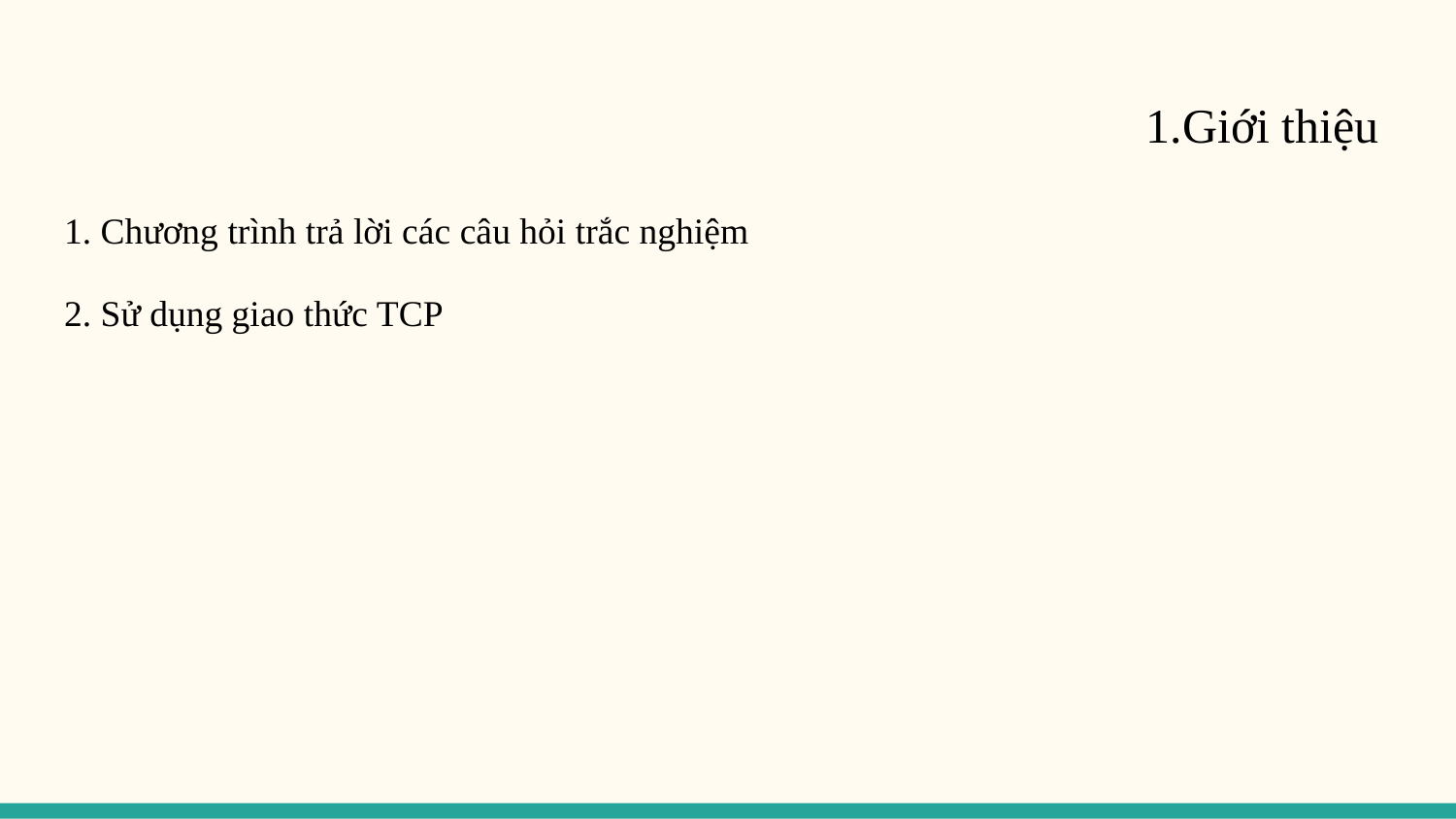

# 1.Giới thiệu
1. Chương trình trả lời các câu hỏi trắc nghiệm
2. Sử dụng giao thức TCP